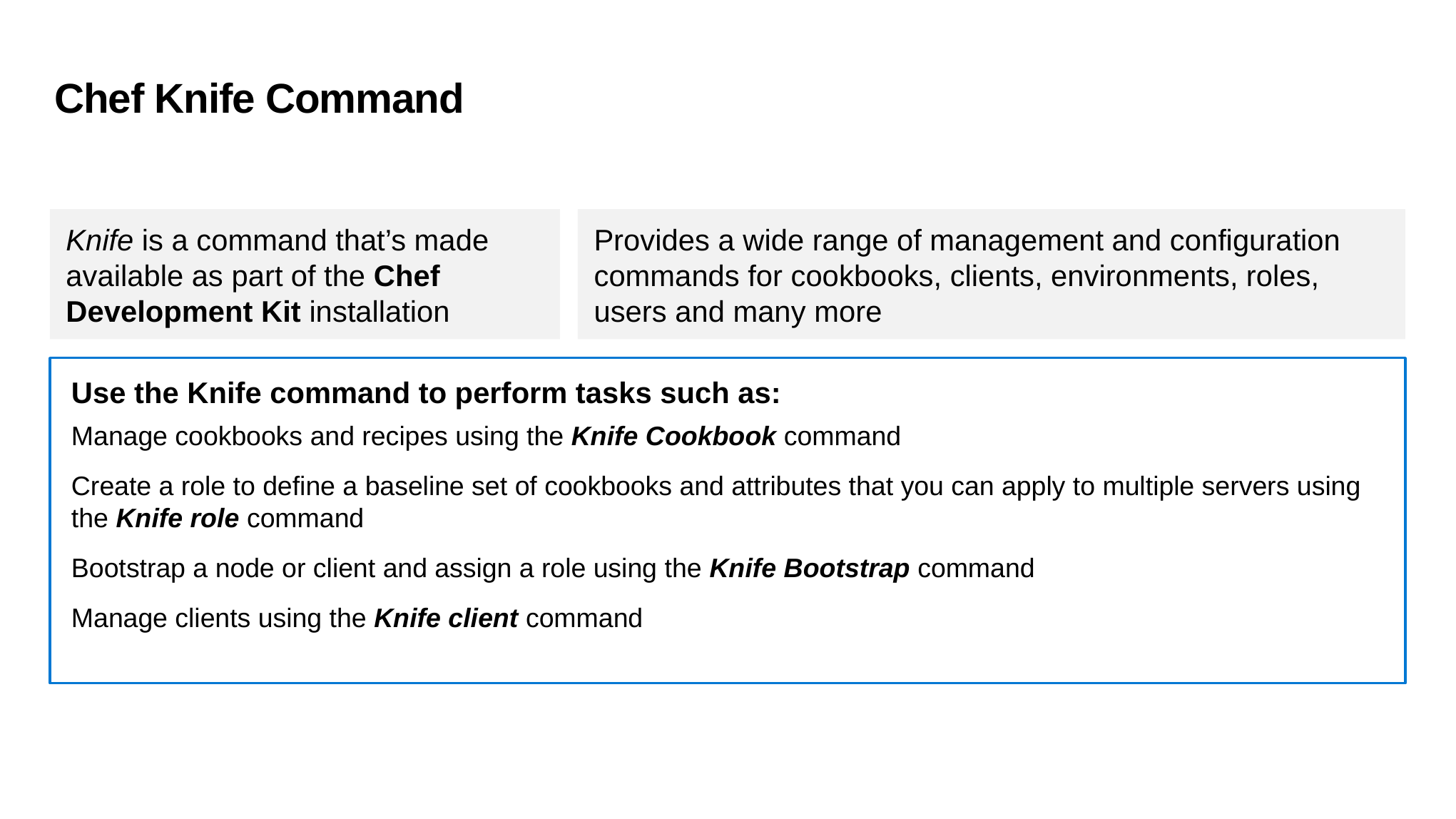

# Chef Knife Command
Knife is a command that’s made available as part of the Chef Development Kit installation
Provides a wide range of management and configuration commands for cookbooks, clients, environments, roles, users and many more
Use the Knife command to perform tasks such as:
Manage cookbooks and recipes using the Knife Cookbook command
Create a role to define a baseline set of cookbooks and attributes that you can apply to multiple servers using the Knife role command
Bootstrap a node or client and assign a role using the Knife Bootstrap command
Manage clients using the Knife client command